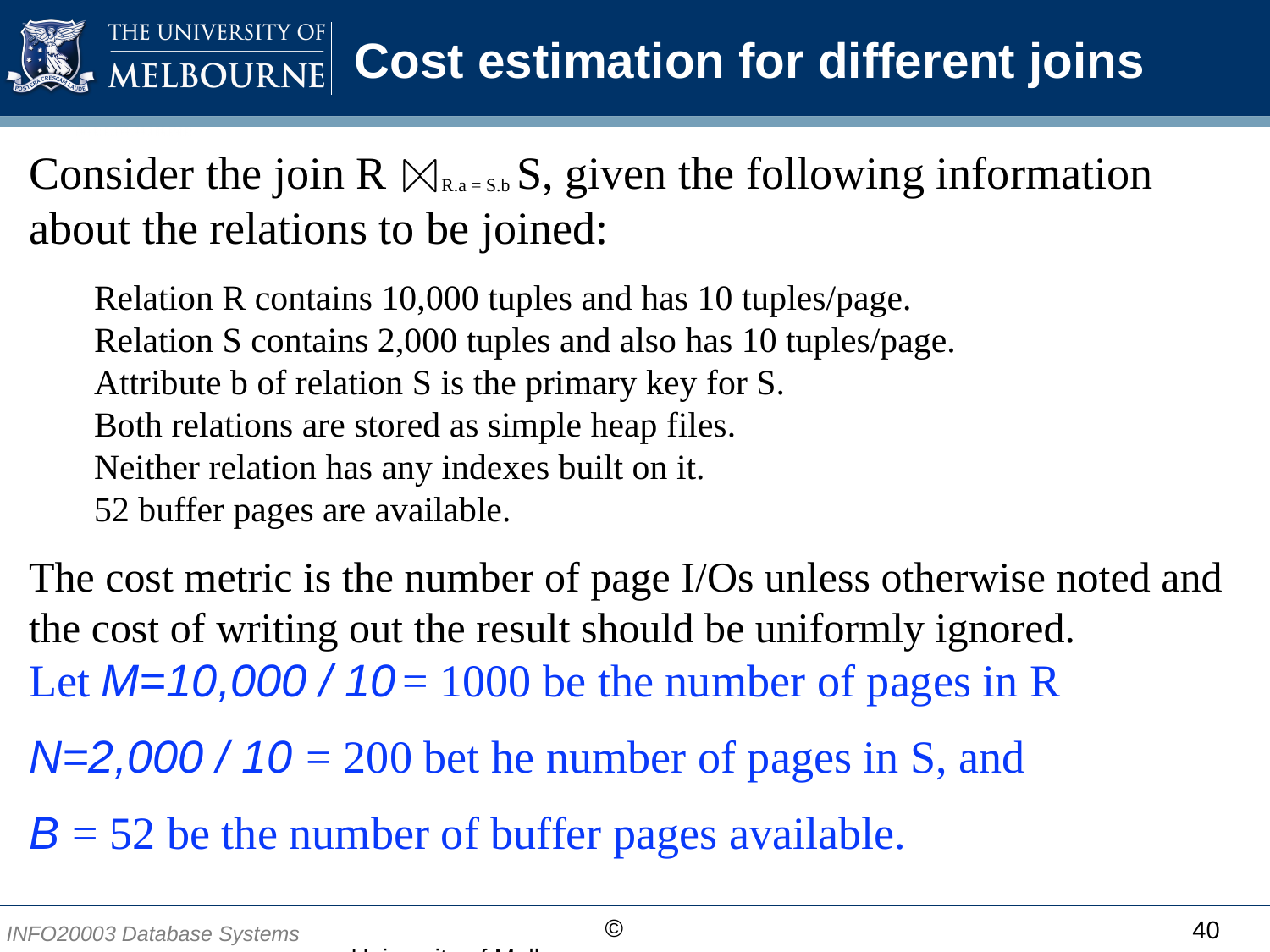

# Cost estimation for different joins
Consider the join R ⨝R.a = S.b S, given the following information about the relations to be joined:
           Relation R contains 10,000 tuples and has 10 tuples/page.
           Relation S contains 2,000 tuples and also has 10 tuples/page.
           Attribute b of relation S is the primary key for S.
           Both relations are stored as simple heap files.
           Neither relation has any indexes built on it.
           52 buffer pages are available.
The cost metric is the number of page I/Os unless otherwise noted and the cost of writing out the result should be uniformly ignored.
Let M=10,000 / 10  = 1000 be the number of pages in R
N=2,000 / 10 = 200 bet he number of pages in S, and
B = 52 be the number of buffer pages available.
40